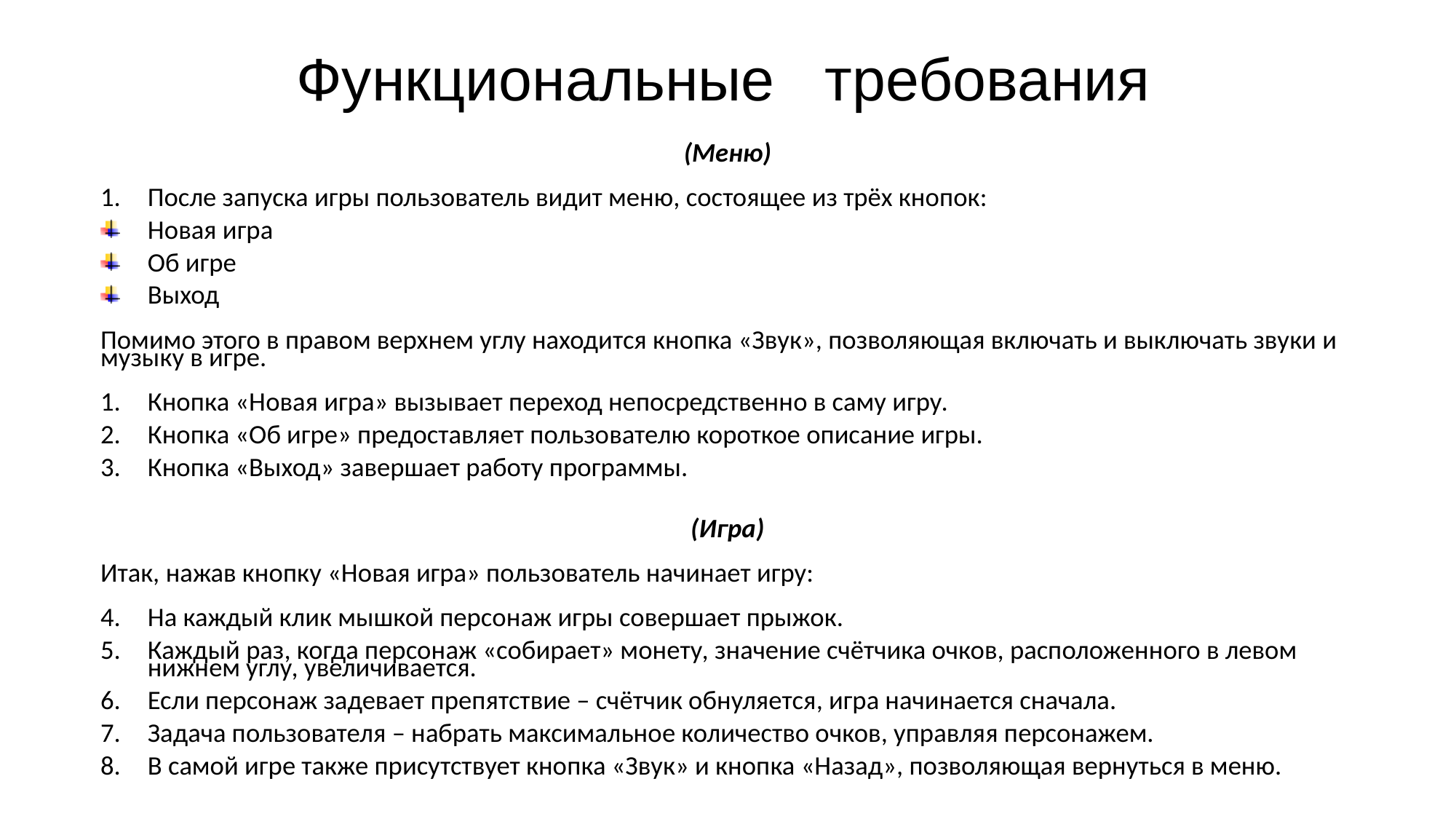

# Функциональные   требования
(Меню)
После запуска игры пользователь видит меню, состоящее из трёх кнопок:
Новая игра
Об игре
Выход
Помимо этого в правом верхнем углу находится кнопка «Звук», позволяющая включать и выключать звуки и музыку в игре.
Кнопка «Новая игра» вызывает переход непосредственно в саму игру.
Кнопка «Об игре» предоставляет пользователю короткое описание игры.
Кнопка «Выход» завершает работу программы.
(Игра)
Итак, нажав кнопку «Новая игра» пользователь начинает игру:
На каждый клик мышкой персонаж игры совершает прыжок.
Каждый раз, когда персонаж «собирает» монету, значение счётчика очков, расположенного в левом нижнем углу, увеличивается.
Если персонаж задевает препятствие – счётчик обнуляется, игра начинается сначала.
Задача пользователя – набрать максимальное количество очков, управляя персонажем.
В самой игре также присутствует кнопка «Звук» и кнопка «Назад», позволяющая вернуться в меню.